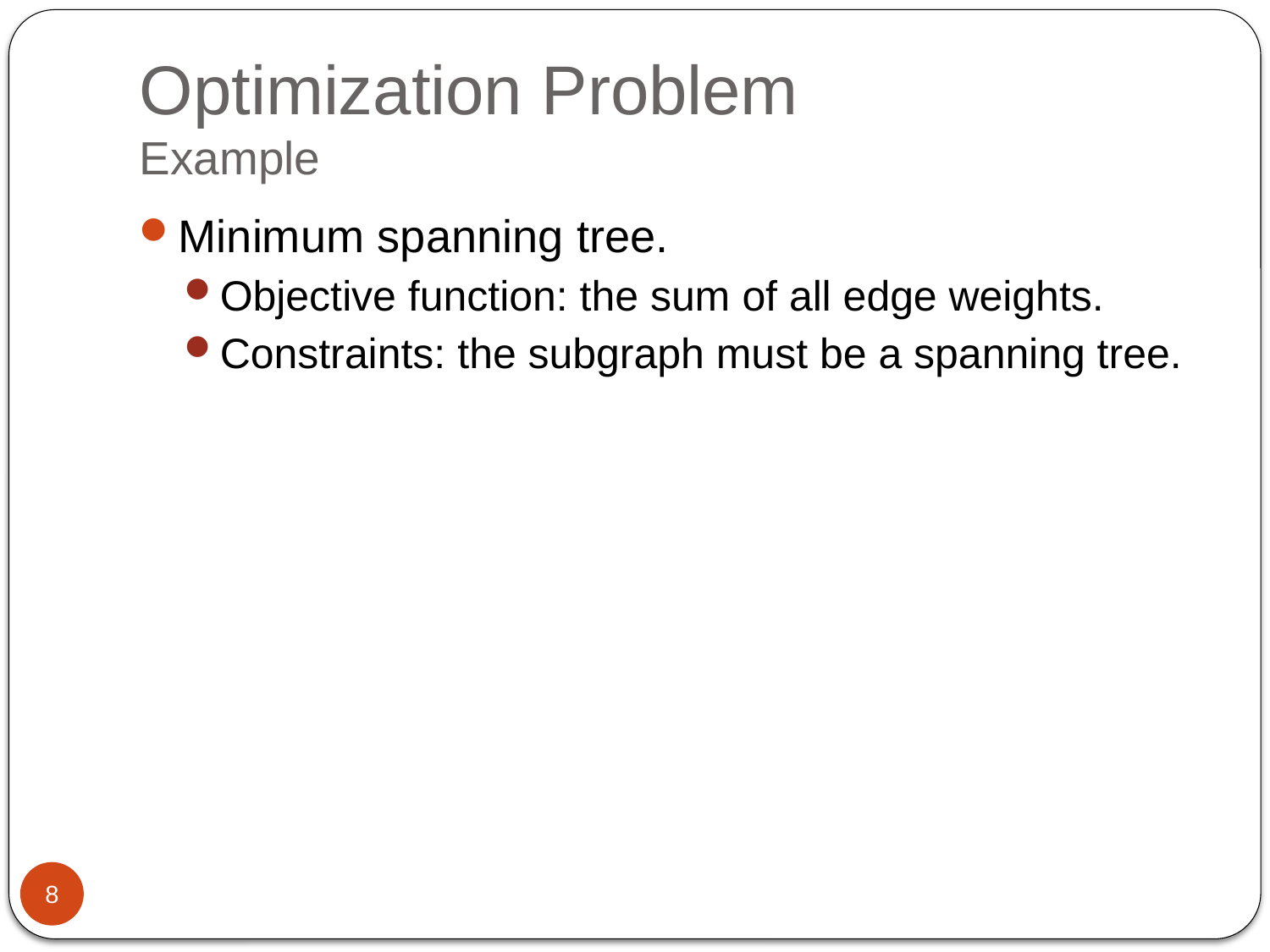

# Optimization Problem Example
Minimum spanning tree.
Objective function: the sum of all edge weights.
Constraints: the subgraph must be a spanning tree.
8